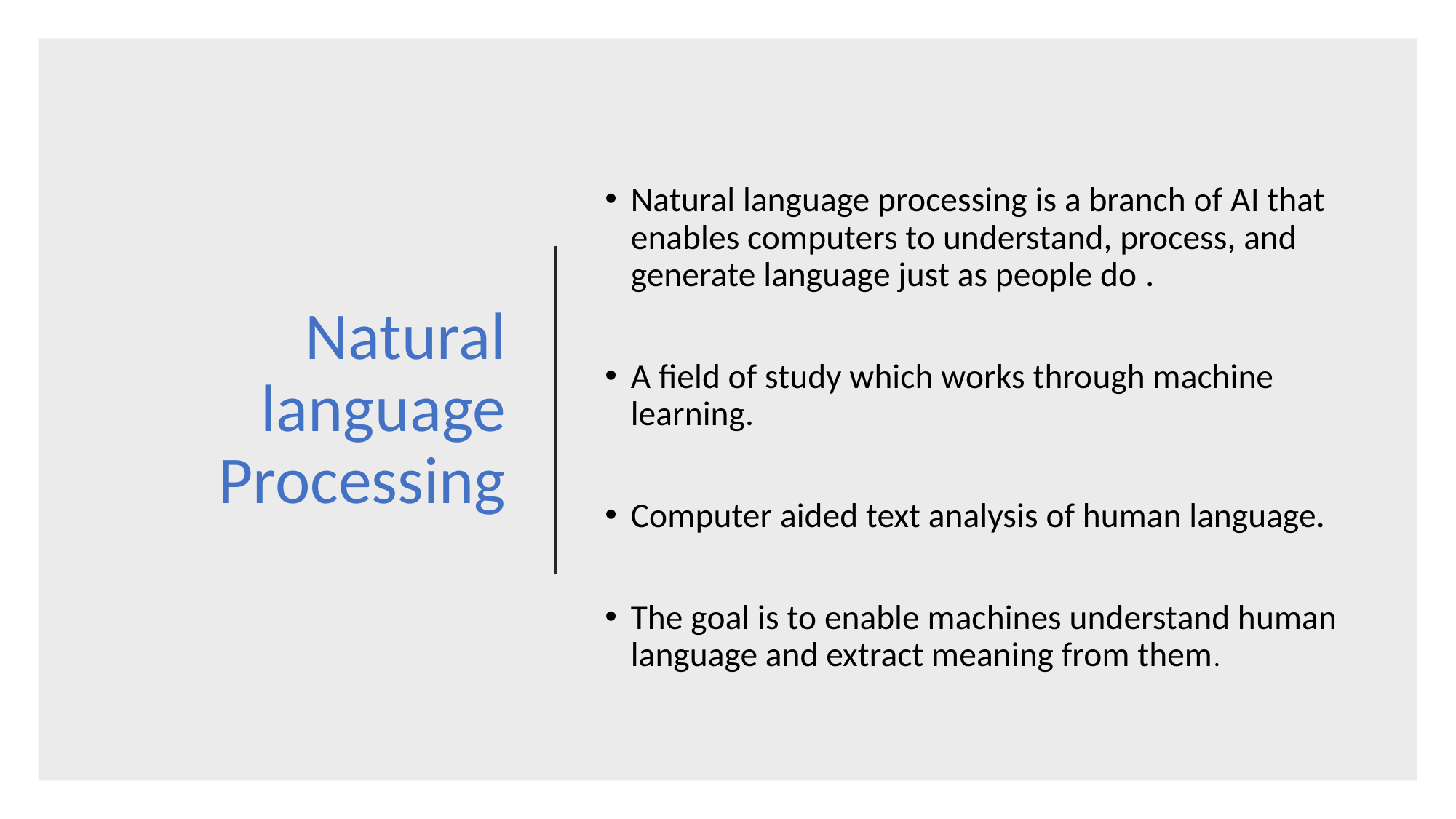

# Natural language Processing
Natural language processing is a branch of AI that enables computers to understand, process, and generate language just as people do .

A field of study which works through machine learning.

Computer aided text analysis of human language.

The goal is to enable machines understand human language and extract meaning from them.